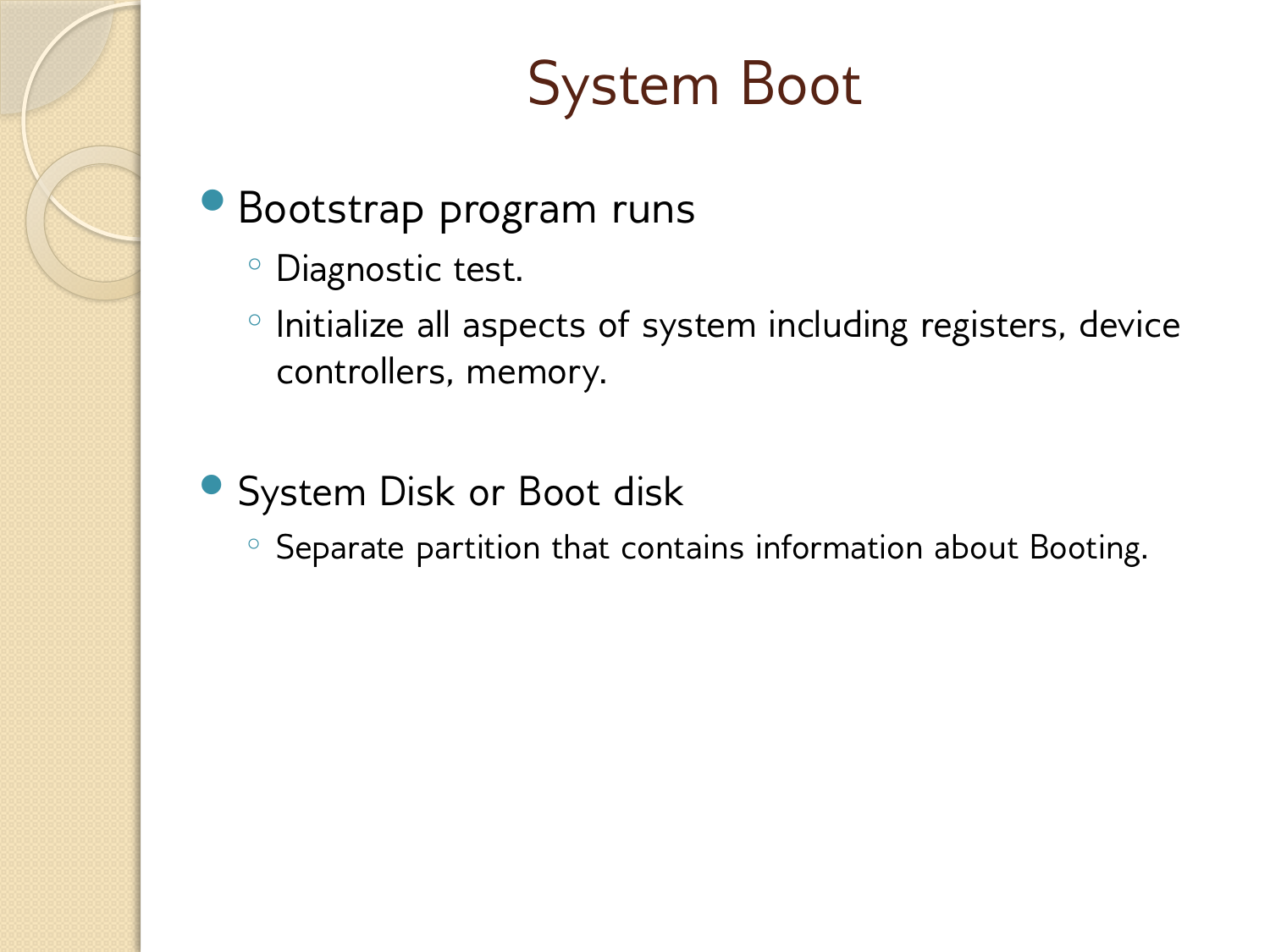

# System Boot
Bootstrap program runs
Diagnostic test.
Initialize all aspects of system including registers, device controllers, memory.

System Disk or Boot disk
Separate partition that contains information about Booting.